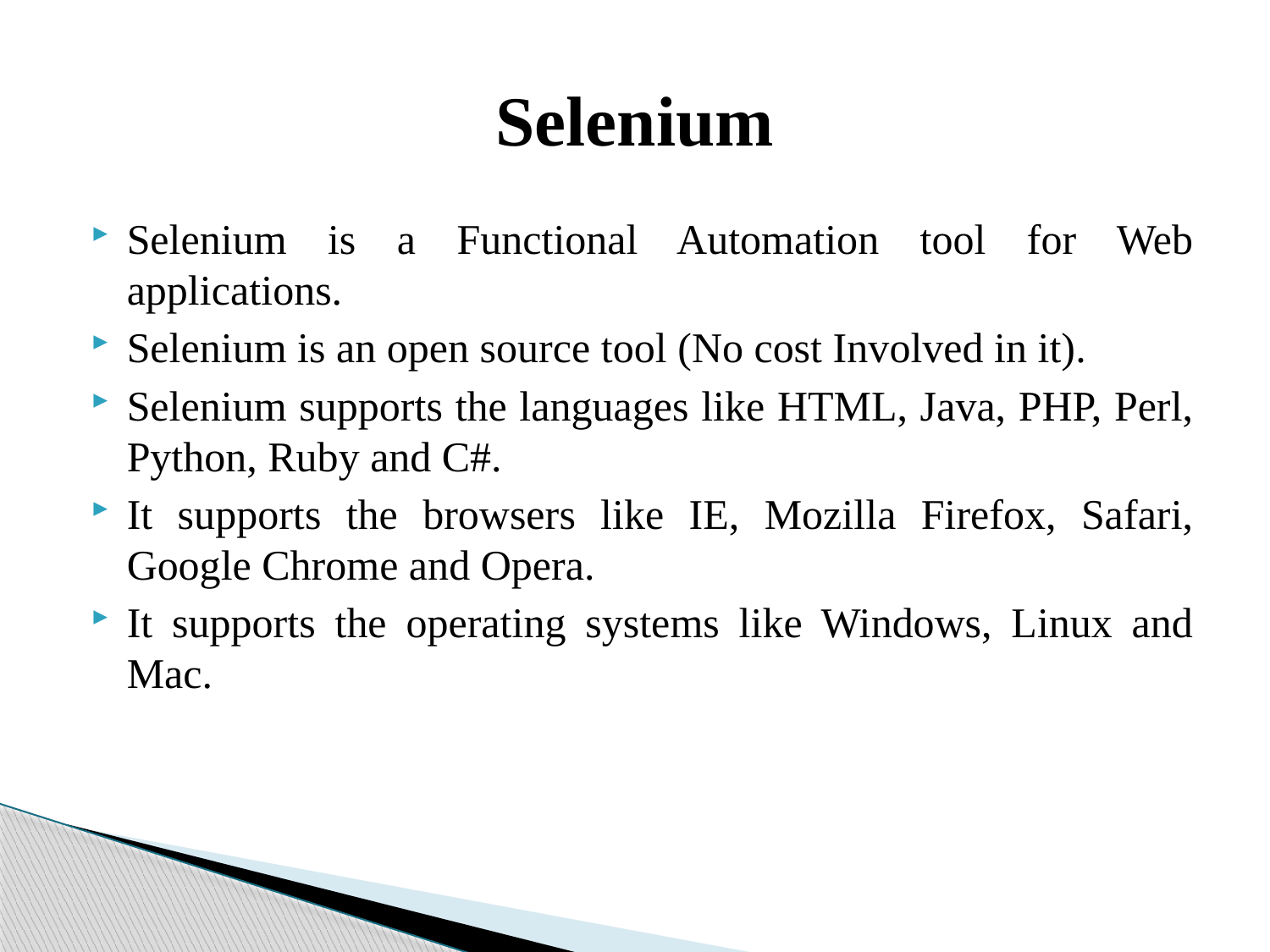

# Selenium
Selenium is a Functional Automation tool for Web applications.
Selenium is an open source tool (No cost Involved in it).
Selenium supports the languages like HTML, Java, PHP, Perl, Python, Ruby and C#.
It supports the browsers like IE, Mozilla Firefox, Safari, Google Chrome and Opera.
It supports the operating systems like Windows, Linux and Mac.